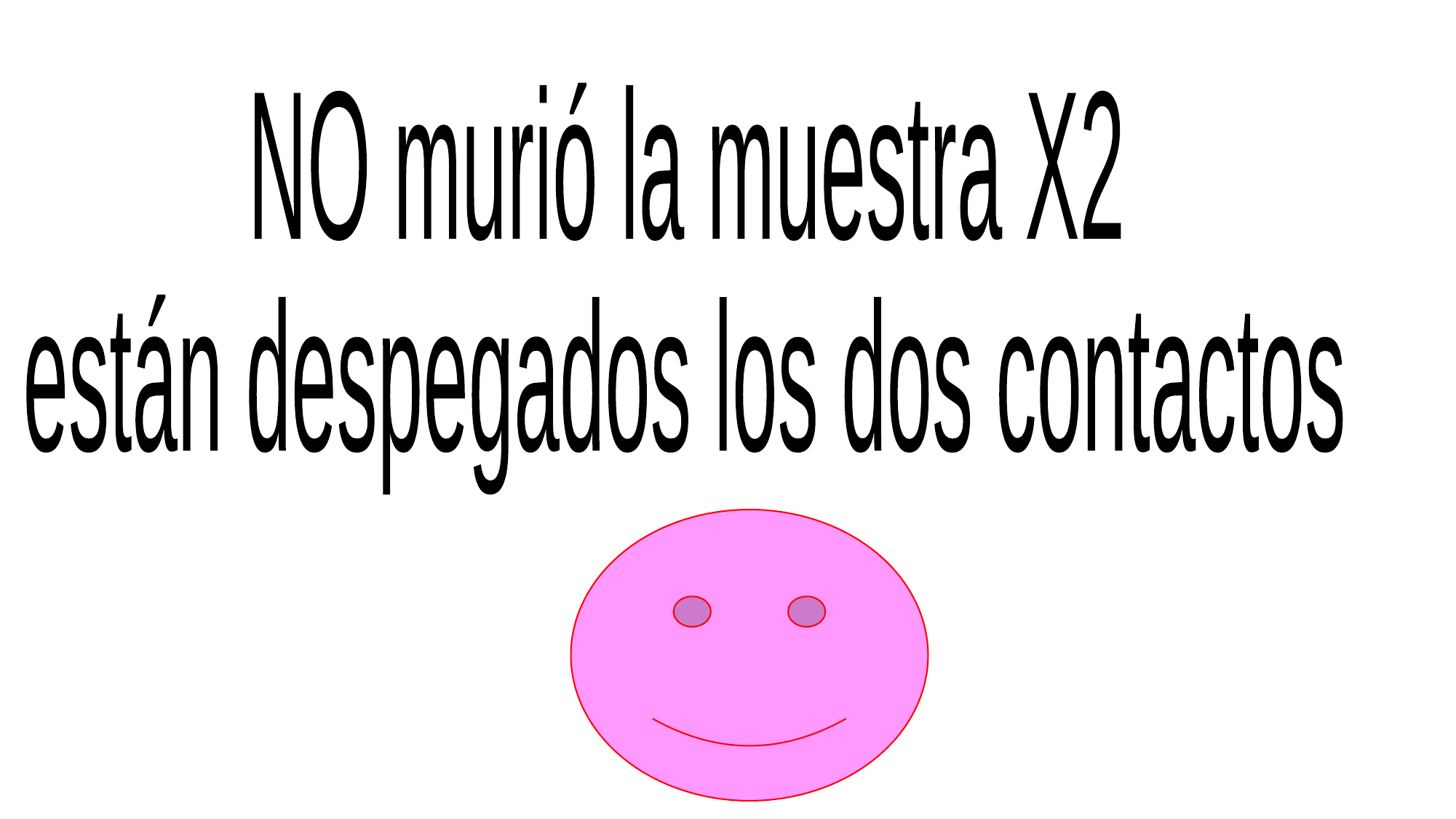

NO murió la muestra X2
están despegados los dos contactos